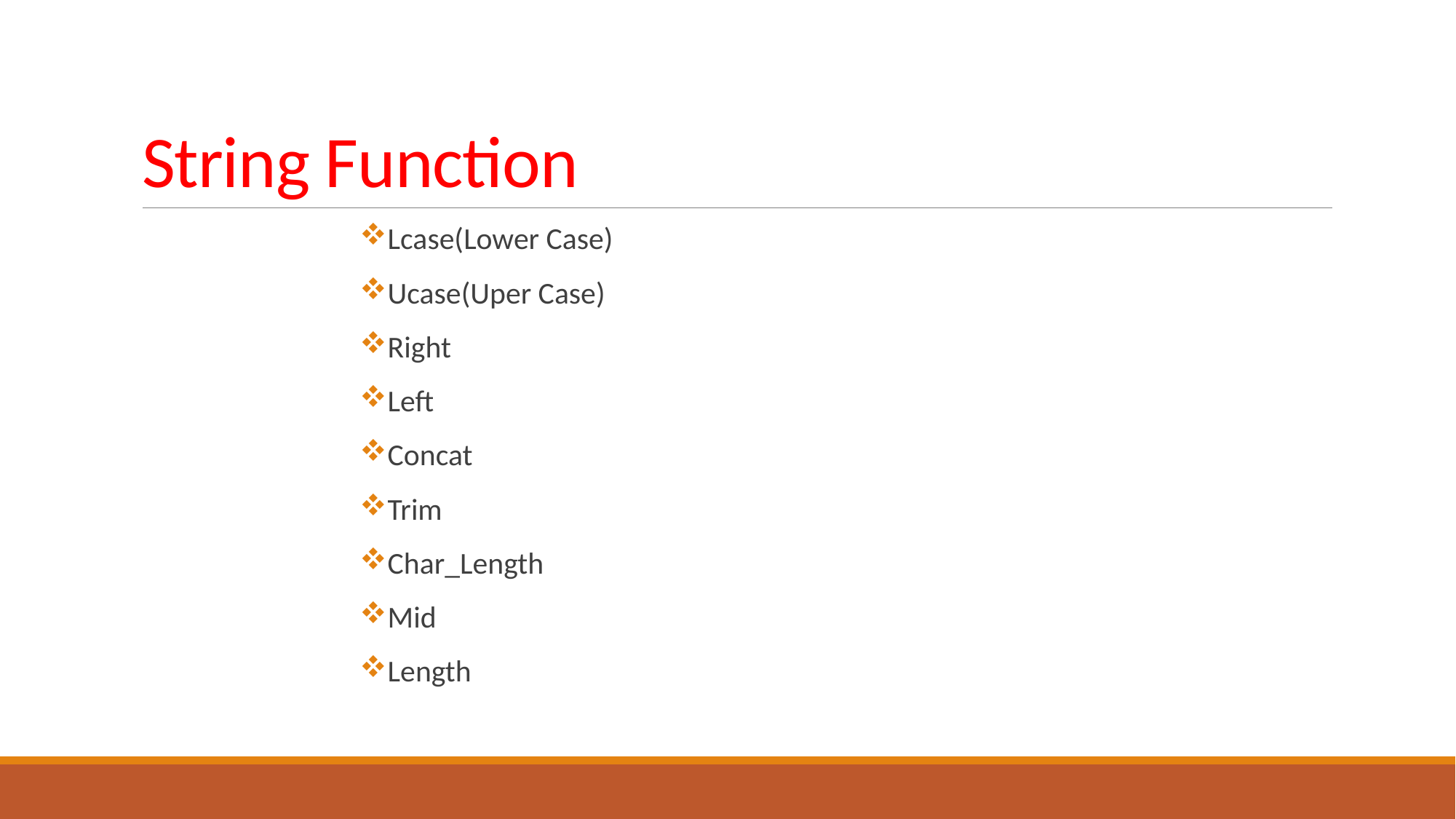

# String Function
Lcase(Lower Case)
Ucase(Uper Case)
Right
Left
Concat
Trim
Char_Length
Mid
Length